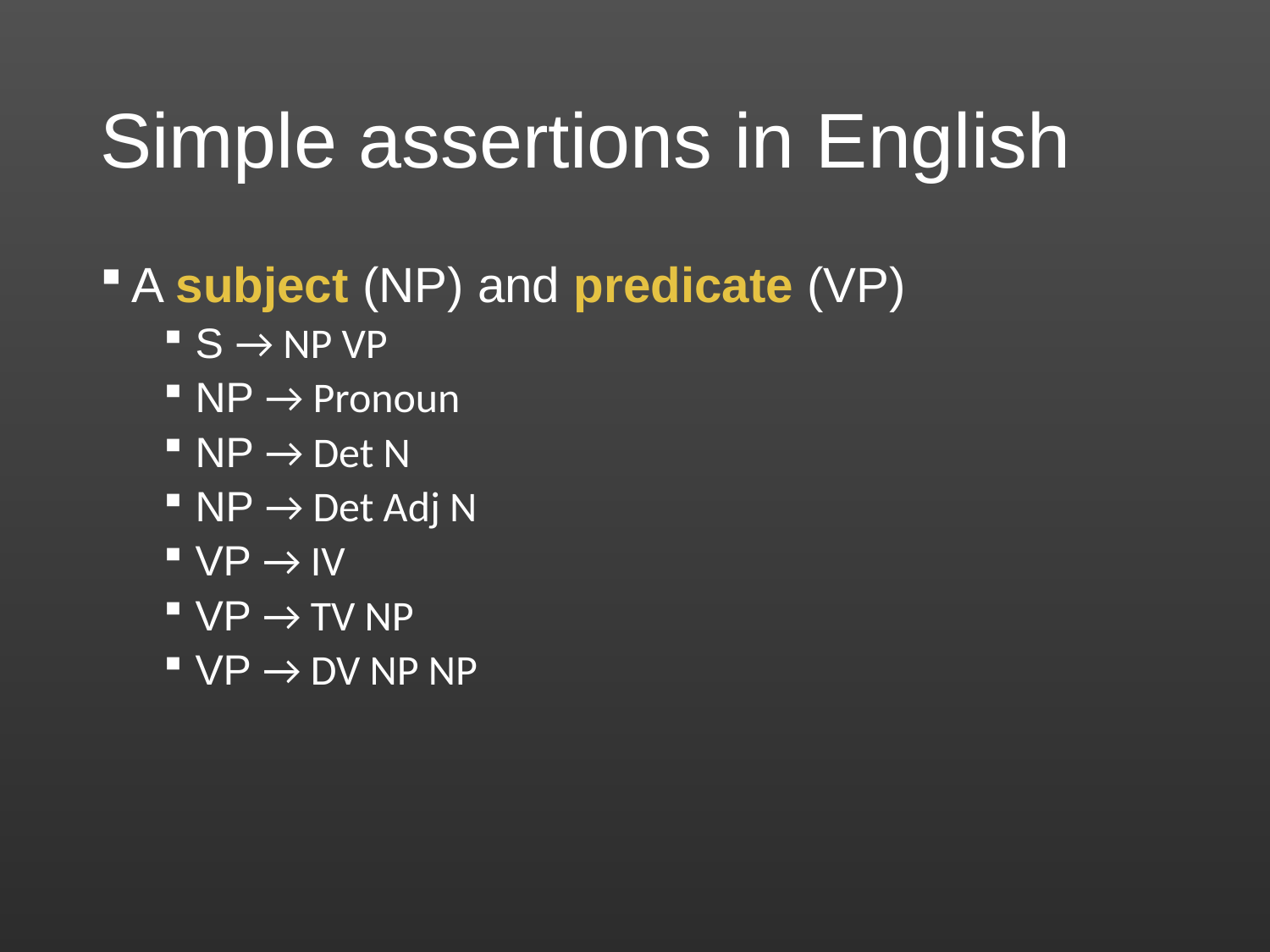

# Simple assertions in English
A subject (NP) and predicate (VP)
S → NP VP
NP → Pronoun
NP → Det N
NP → Det Adj N
VP → IV
VP → TV NP
VP → DV NP NP